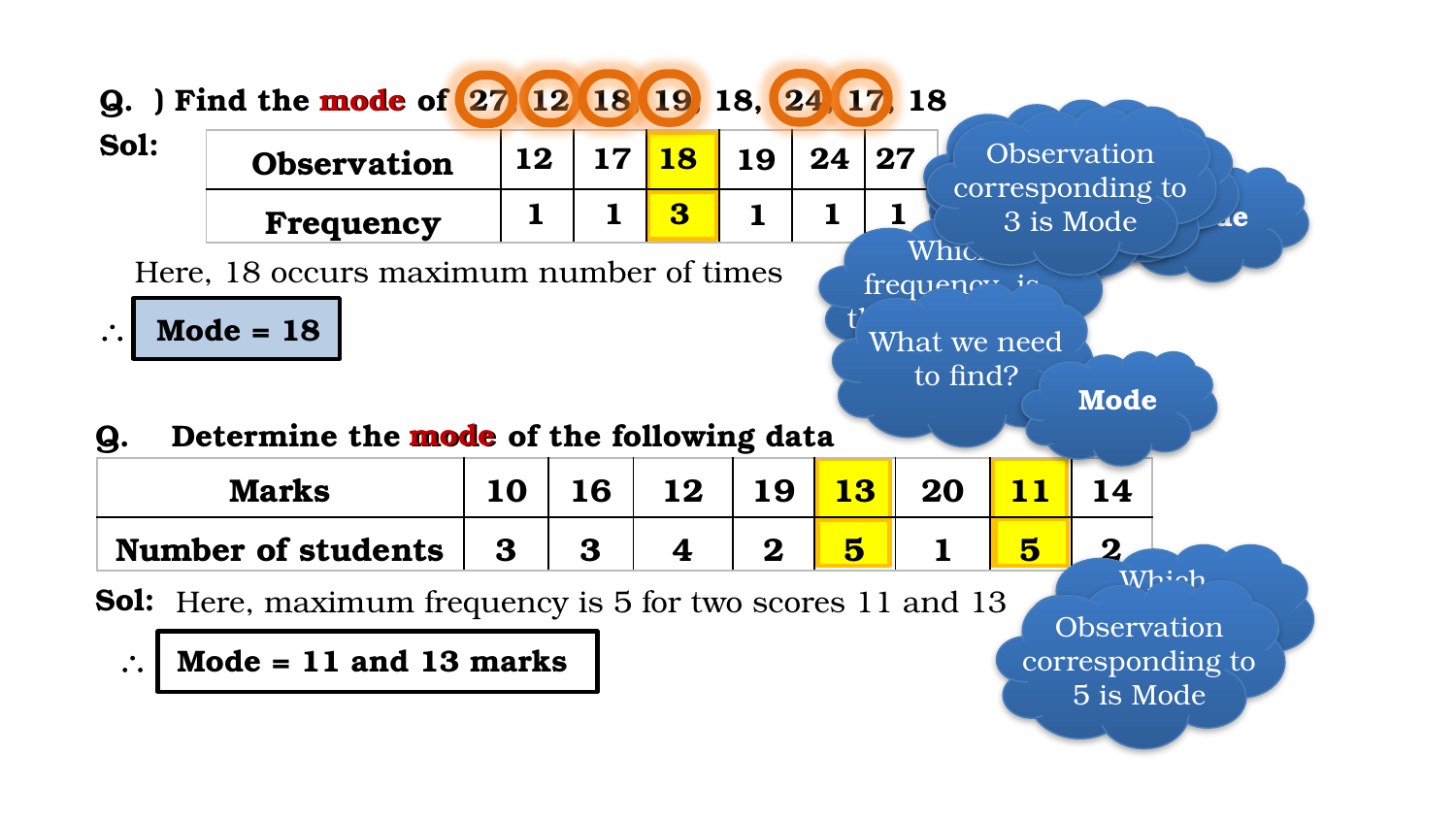

Q.  ) Find the mode of  27, 12, 18, 19, 18,  24, 17, 18
mode

What we need to find?

Observation corresponding to 3 is Mode

Let us arrange given data in tabular form

Let us find frequency of each observation
Sol:
| Observation |  |  |  |  |  |  |
| --- | --- | --- | --- | --- | --- | --- |
| Frequency |  |  |  |  |  |  |
12
17
18
24
27

19

Mode
1
1
3
1
1
1

Which frequency  is the maximum?
Here, 18 occurs maximum number of times

What we need to find?

∴   Mode = 18

Mode

Q.    Determine the mode of the following data
mode
| Marks | 10 | 16 | 12 | 19 | 13 | 20 | 11 | 14 |
| --- | --- | --- | --- | --- | --- | --- | --- | --- |
| Number of students | 3 | 3 | 4 | 2 | 5 | 1 | 5 | 2 |

Which frequency  is the maximum?
Sol:
Here, maximum frequency is 5 for two scores 11 and 13

Observation corresponding to 5 is Mode

∴   Mode = 11 and 13 marks